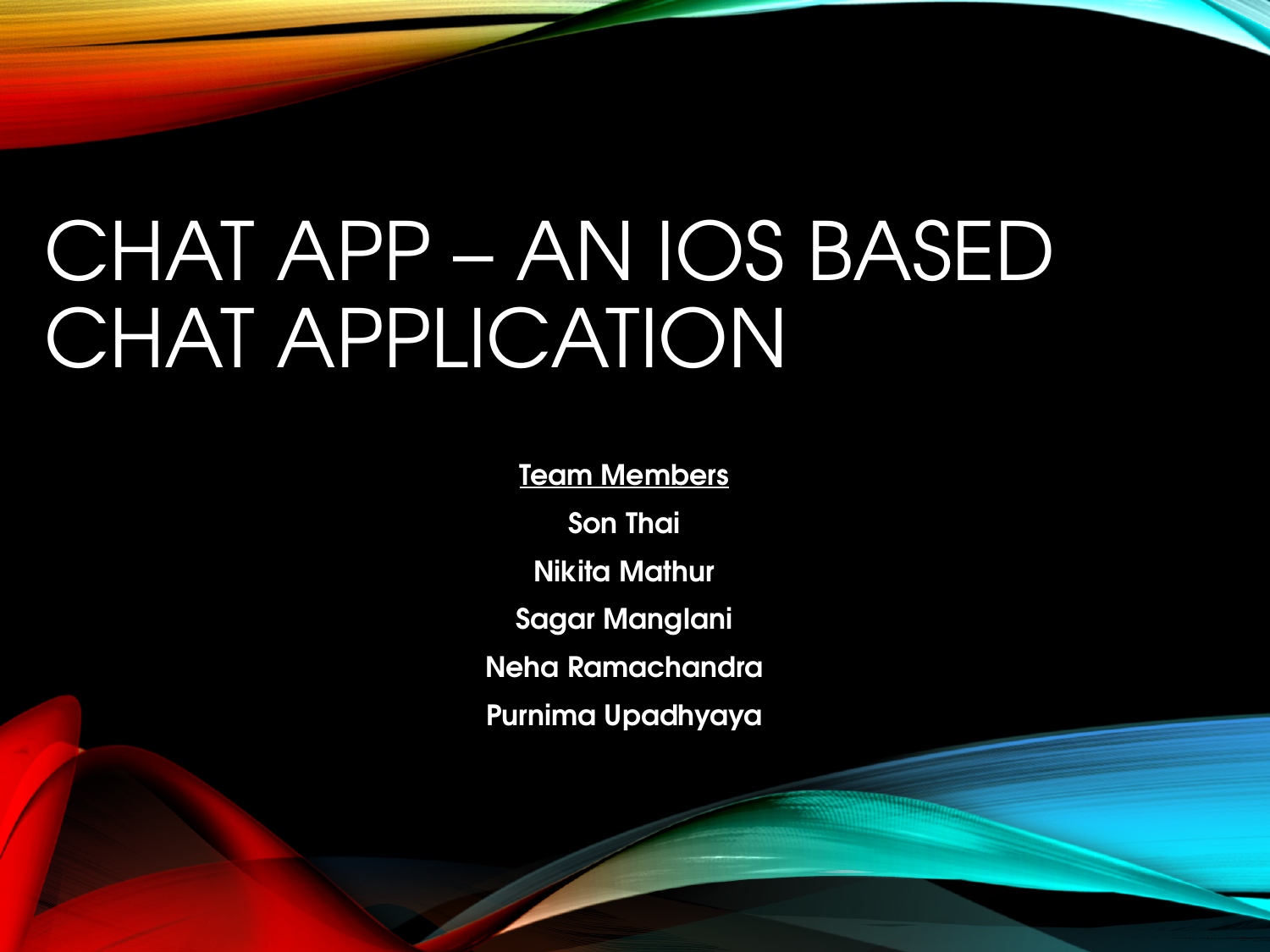

# Chat App – an iOS based chat application
Team Members
Son Thai
Nikita Mathur
Sagar Manglani
Neha Ramachandra
Purnima Upadhyaya